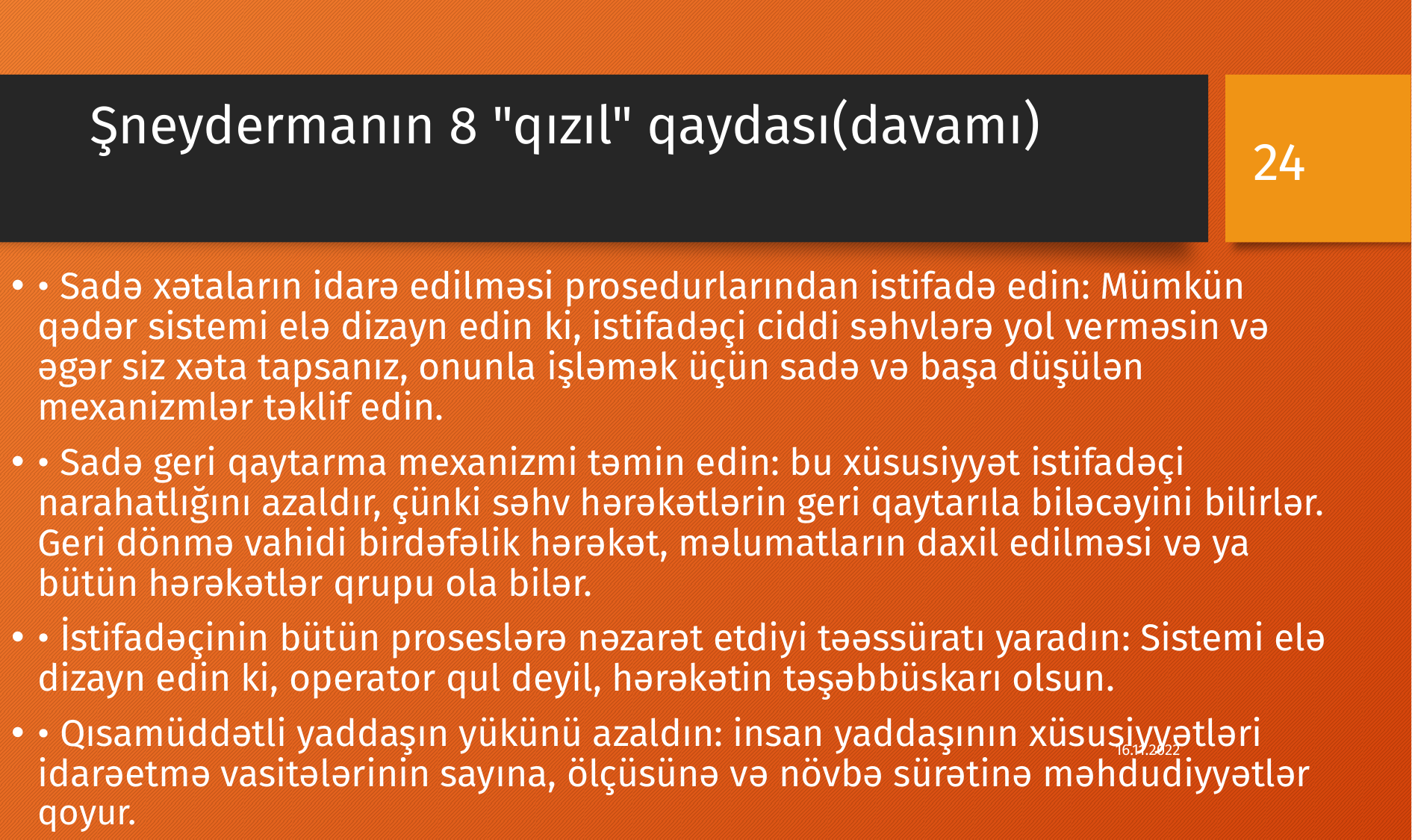

# Şneydermanın 8 "qızıl" qaydası(davamı)
24
• Sadə xətaların idarə edilməsi prosedurlarından istifadə edin: Mümkün qədər sistemi elə dizayn edin ki, istifadəçi ciddi səhvlərə yol verməsin və əgər siz xəta tapsanız, onunla işləmək üçün sadə və başa düşülən mexanizmlər təklif edin.
• Sadə geri qaytarma mexanizmi təmin edin: bu xüsusiyyət istifadəçi narahatlığını azaldır, çünki səhv hərəkətlərin geri qaytarıla biləcəyini bilirlər. Geri dönmə vahidi birdəfəlik hərəkət, məlumatların daxil edilməsi və ya bütün hərəkətlər qrupu ola bilər.
• İstifadəçinin bütün proseslərə nəzarət etdiyi təəssüratı yaradın: Sistemi elə dizayn edin ki, operator qul deyil, hərəkətin təşəbbüskarı olsun.
• Qısamüddətli yaddaşın yükünü azaldın: insan yaddaşının xüsusiyyətləri idarəetmə vasitələrinin sayına, ölçüsünə və növbə sürətinə məhdudiyyətlər qoyur.

16.11.2022